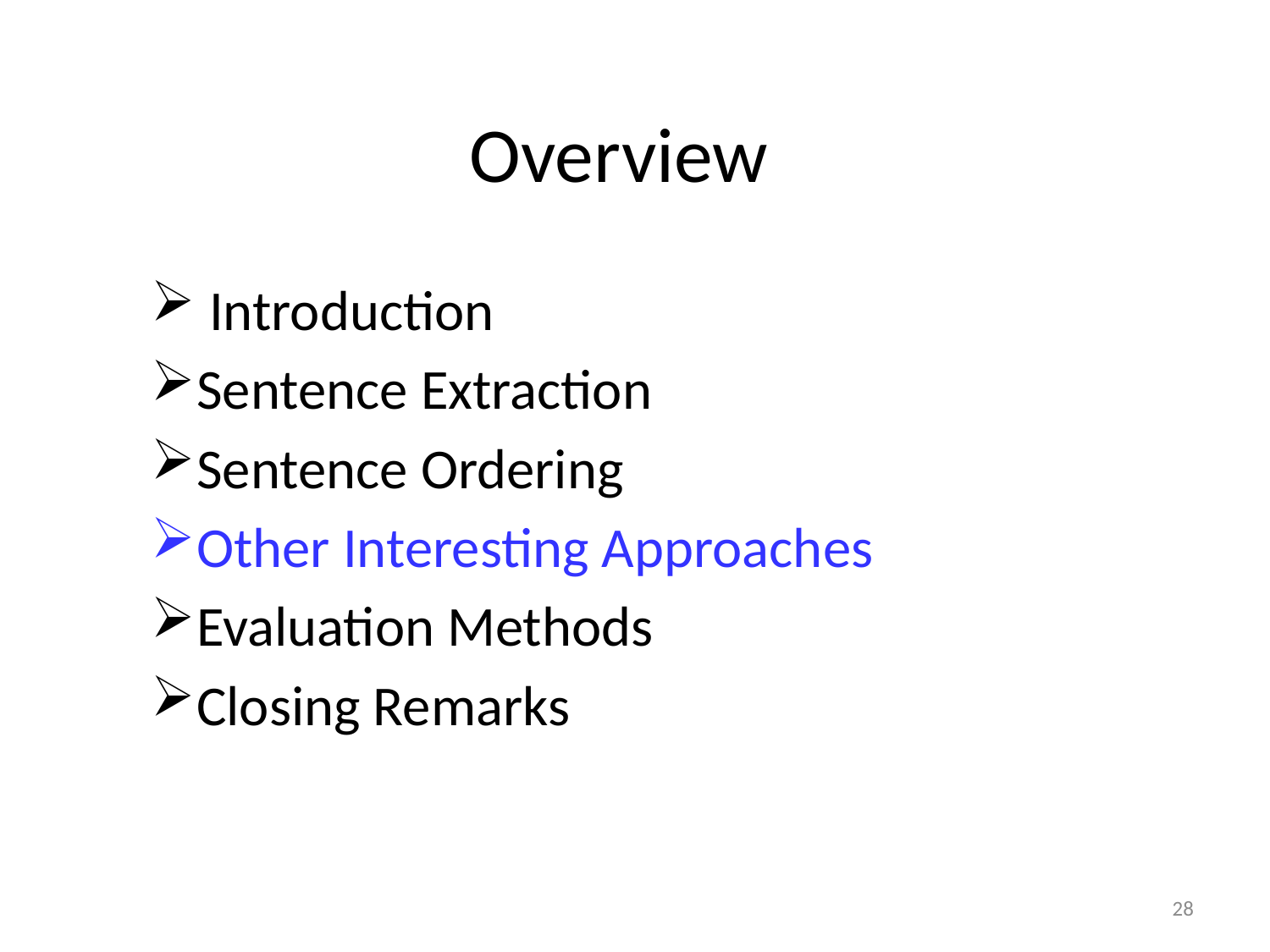

# Overview
 Introduction
Sentence Extraction
Sentence Ordering
Other Interesting Approaches
Evaluation Methods
Closing Remarks
28